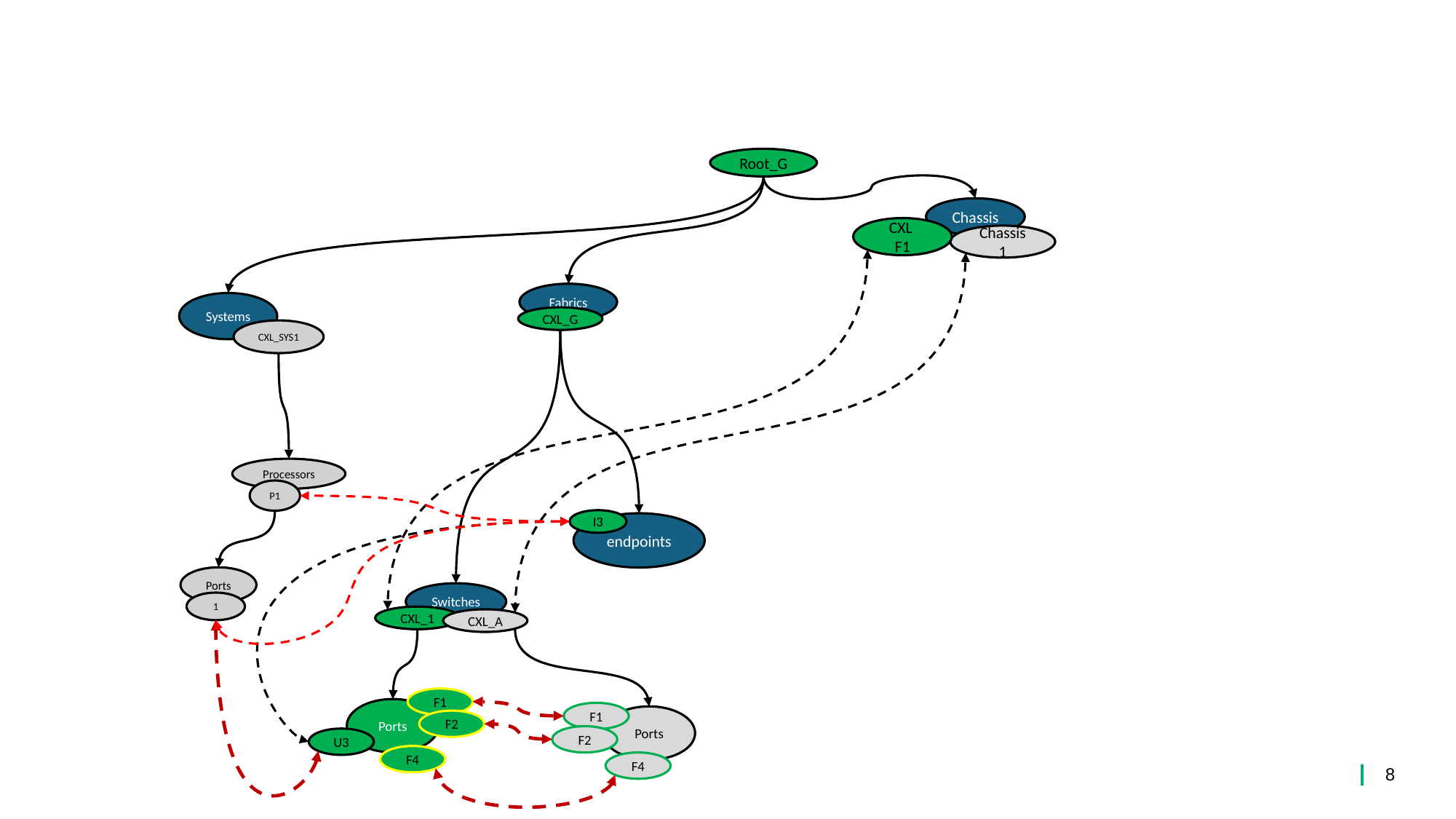

# Resources Involved in Connection
Root_G
Chassis
CXL
F1
Chassis 1
Fabrics
Systems
CXL_G
CXL_SYS1
Processors
P1
I3
endpoints
Ports
Switches
1
CXL_1
CXL_A
F1
Ports
F1
Ports
F2
F2
U3
F4
F4
8